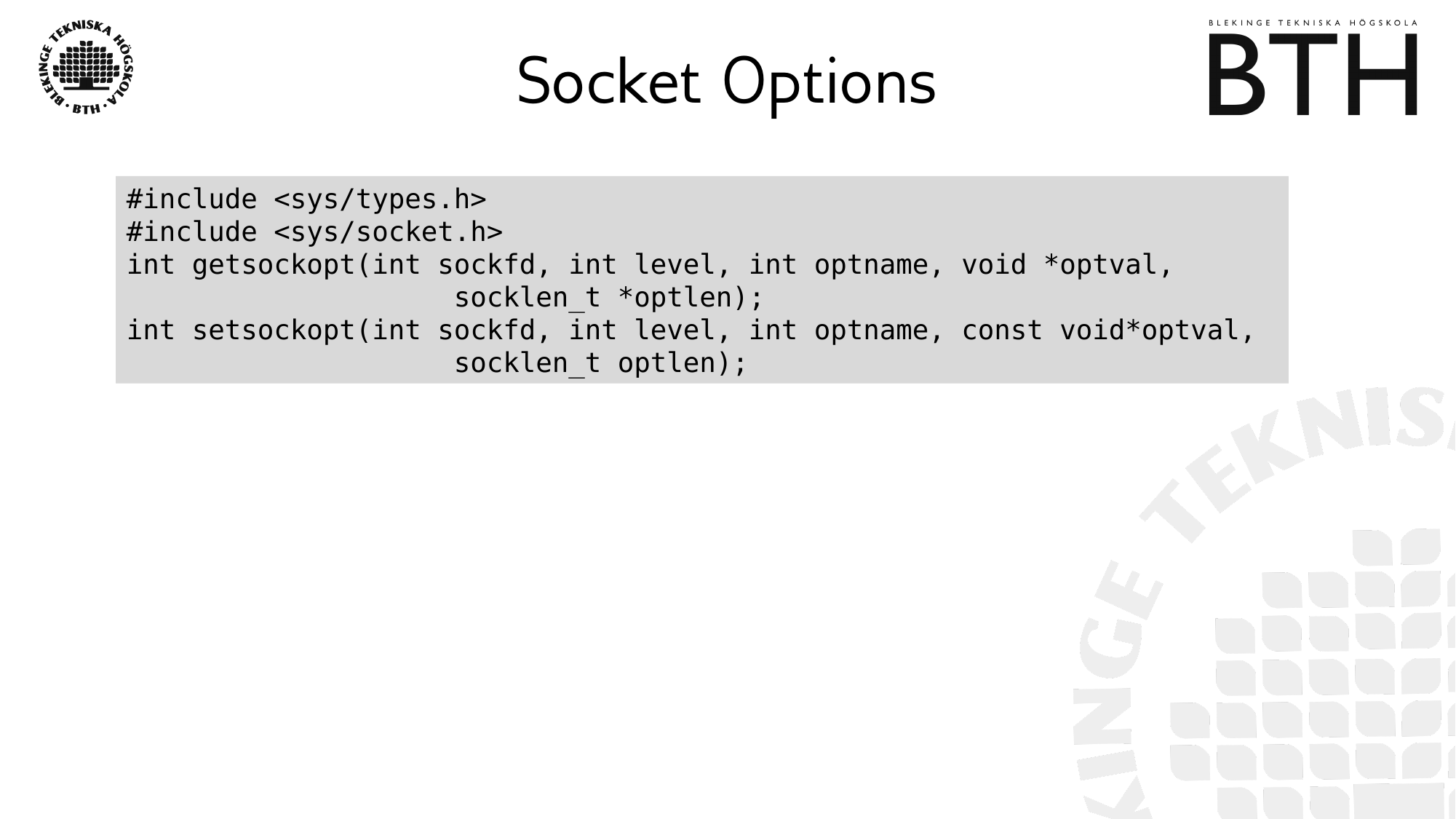

# Socket Options
#include <sys/types.h>
#include <sys/socket.h>
int getsockopt(int sockfd, int level, int optname, void *optval, 				socklen_t *optlen);
int setsockopt(int sockfd, int level, int optname, const void*optval, 			socklen_t optlen);